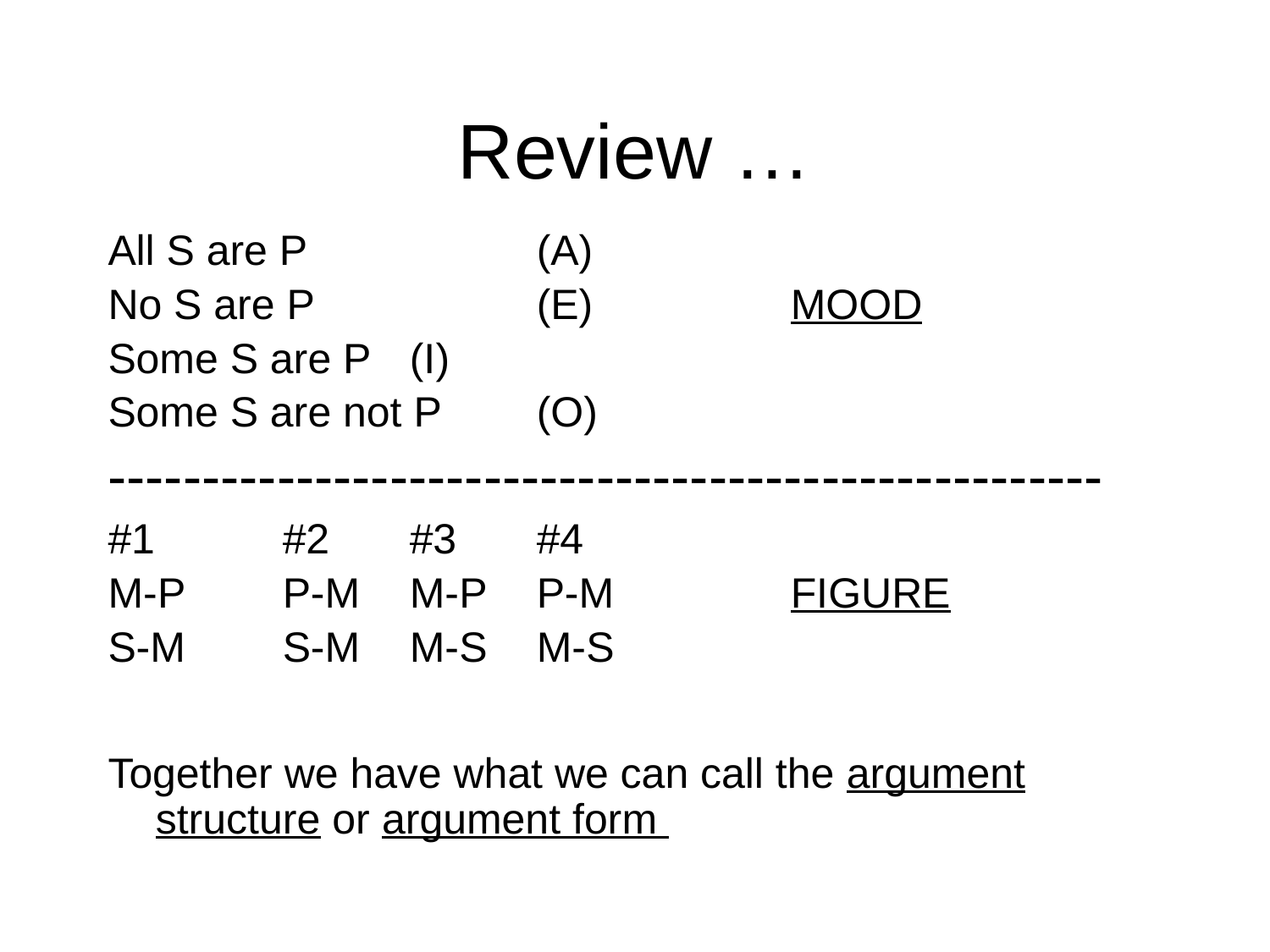

# Review …
All S are P 		(A)
No S are P		(E) 		MOOD
Some S are P	(I)
Some S are not P	(O)
-----------------------------------------------------
#1		#2	#3	#4
M-P	P-M	M-P	P-M		FIGURE
S-M	S-M	M-S	M-S

Together we have what we can call the argument structure or argument form